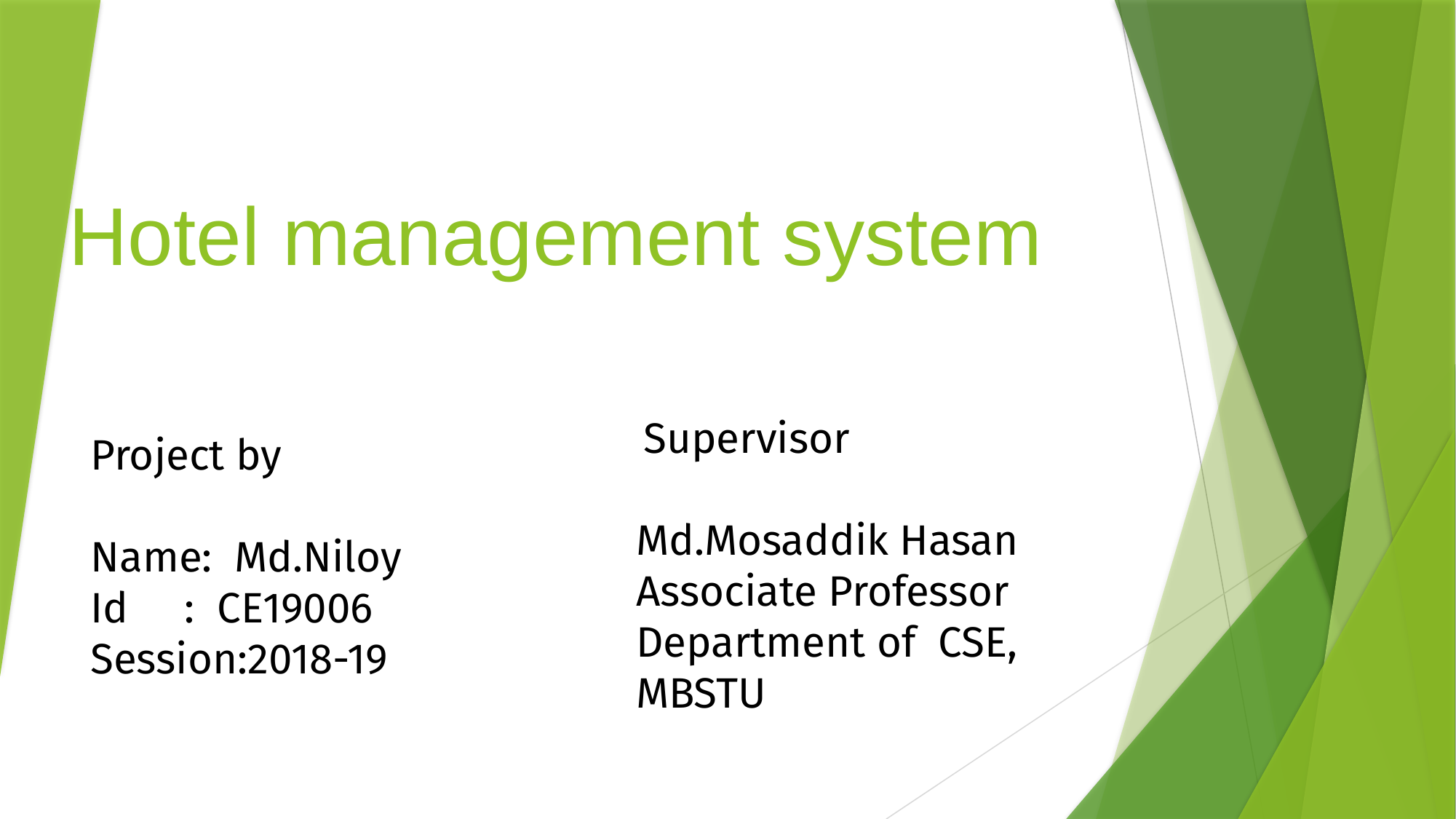

# Hotel management system

| Supervisor Md.Mosaddik Hasan Associate Professor Department of CSE, MBSTU |
| --- |
Project by

Name:  Md.Niloy
Id     :  CE19006
Session:2018-19